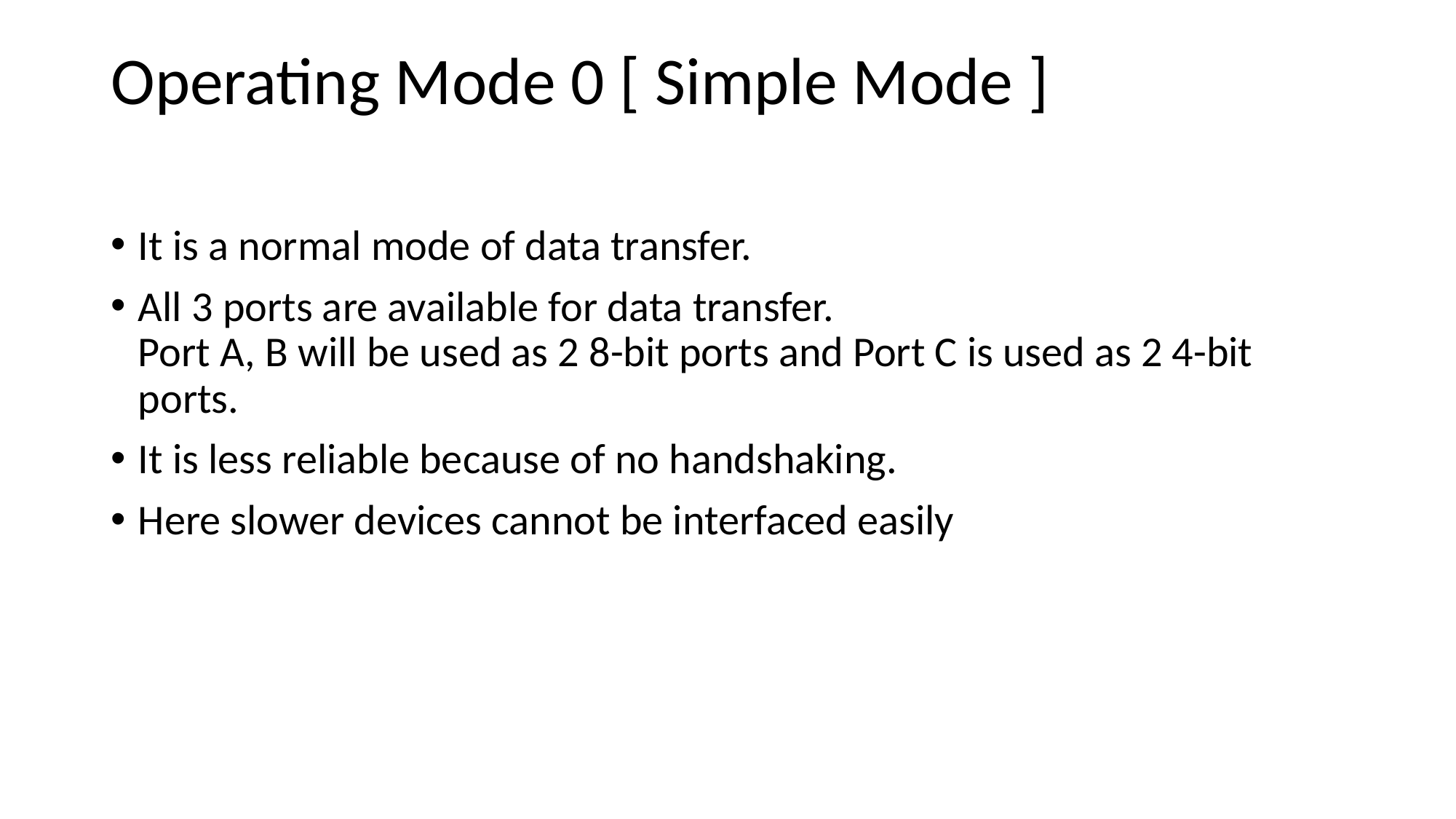

# Operating Mode 0 [ Simple Mode ]
It is a normal mode of data transfer.
All 3 ports are available for data transfer.
Port A, B will be used as 2 8-bit ports and Port C is used as 2 4-bit ports.
It is less reliable because of no handshaking.
Here slower devices cannot be interfaced easily